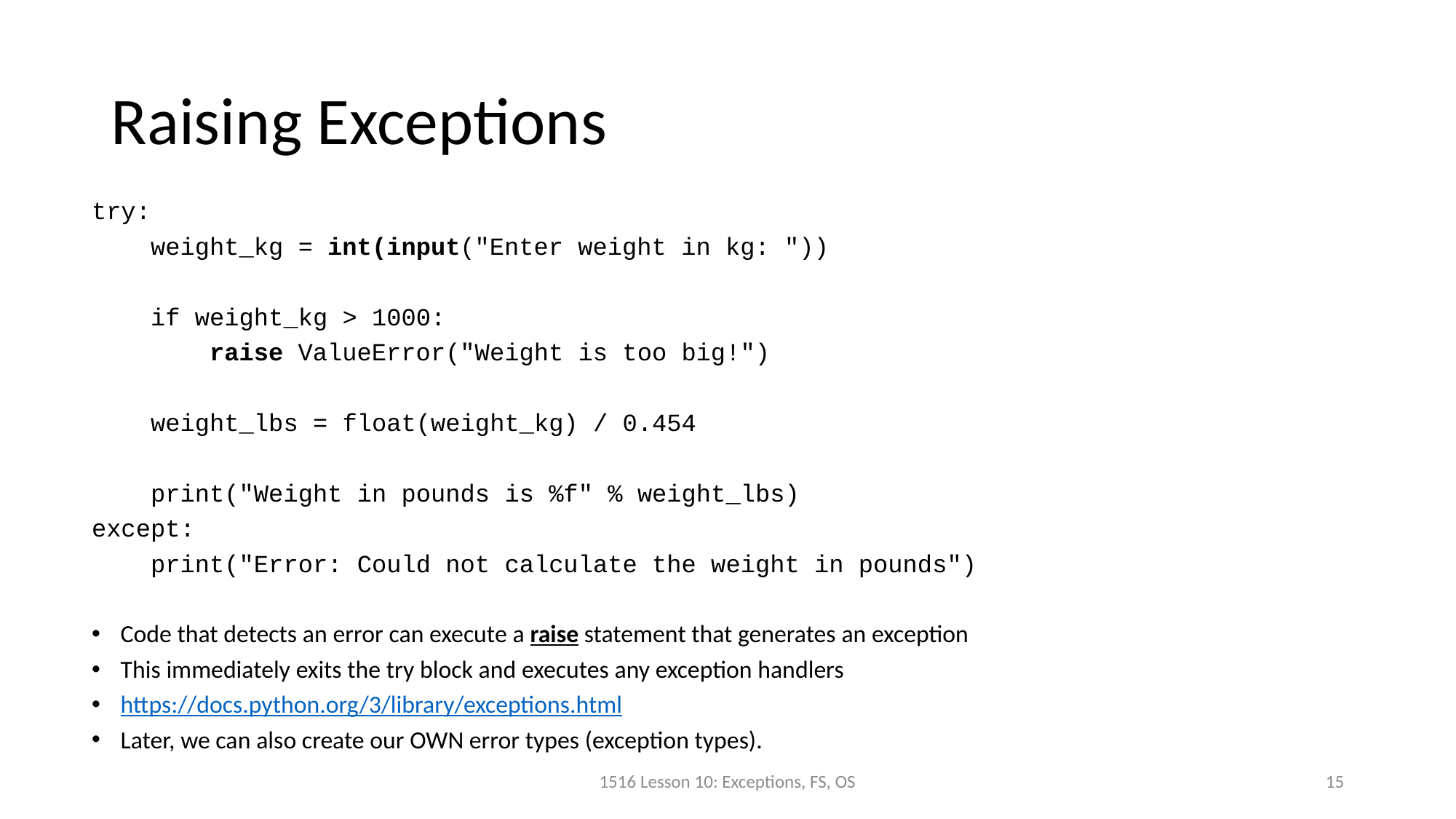

# Raising Exceptions
try:
    weight_kg = int(input("Enter weight in kg: "))

    if weight_kg > 1000:
        raise ValueError("Weight is too big!")

    weight_lbs = float(weight_kg) / 0.454

    print("Weight in pounds is %f" % weight_lbs)
except:
    print("Error: Could not calculate the weight in pounds")

Code that detects an error can execute a raise statement that generates an exception
This immediately exits the try block and executes any exception handlers
https://docs.python.org/3/library/exceptions.html
Later, we can also create our OWN error types (exception types).
1516 Lesson 10: Exceptions, FS, OS
15